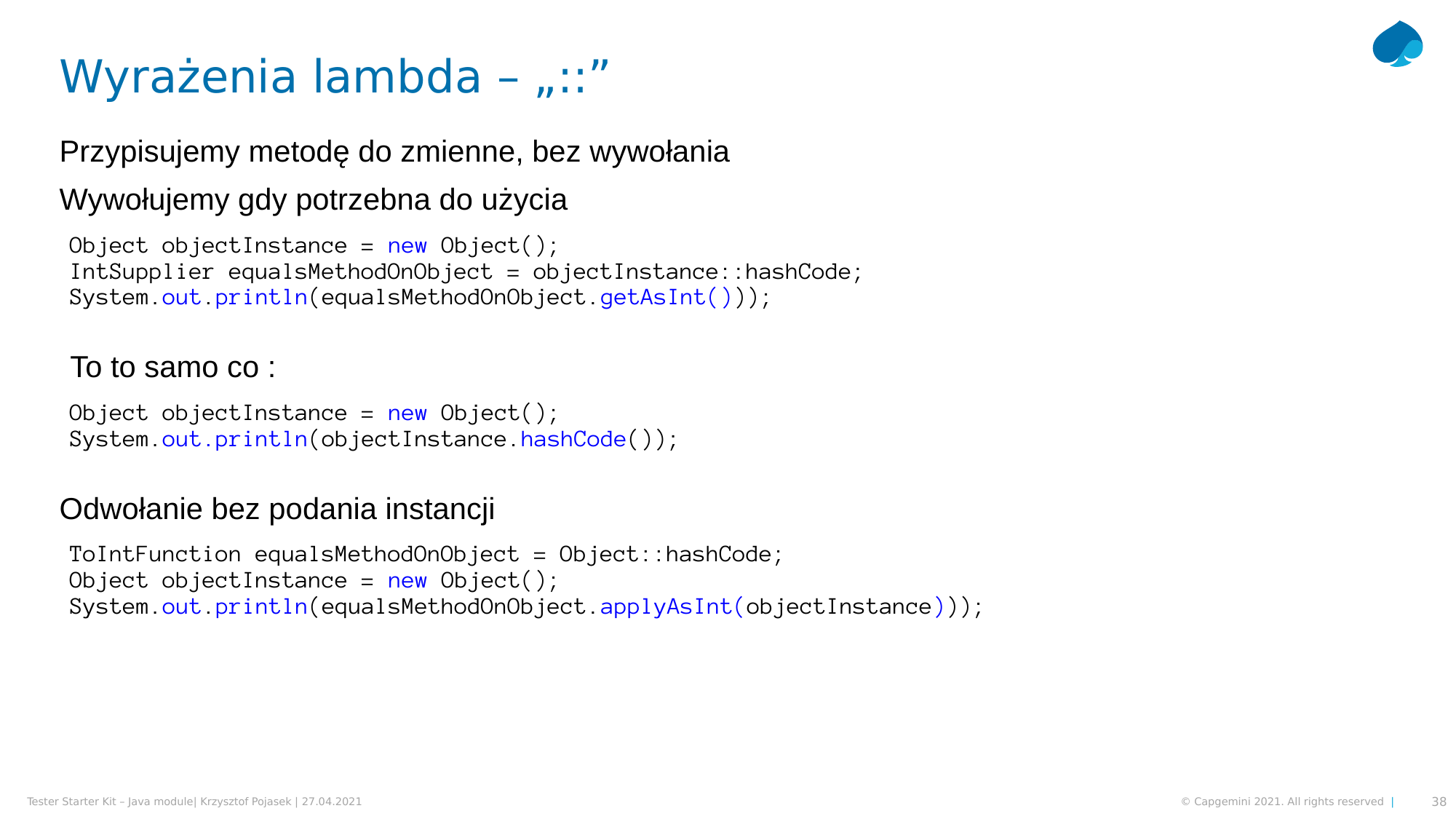

Wyrażenia lambda – „::”
Przypisujemy metodę do zmienne, bez wywołania
Wywołujemy gdy potrzebna do użycia
Object objectInstance = new Object();
IntSupplier equalsMethodOnObject = objectInstance::hashCode;
System.out.println(equalsMethodOnObject.getAsInt()));
To to samo co :
Object objectInstance = new Object();
System.out.println(objectInstance.hashCode());
Odwołanie bez podania instancji
ToIntFunction equalsMethodOnObject = Object::hashCode;
Object objectInstance = new Object();
System.out.println(equalsMethodOnObject.applyAsInt(objectInstance)));